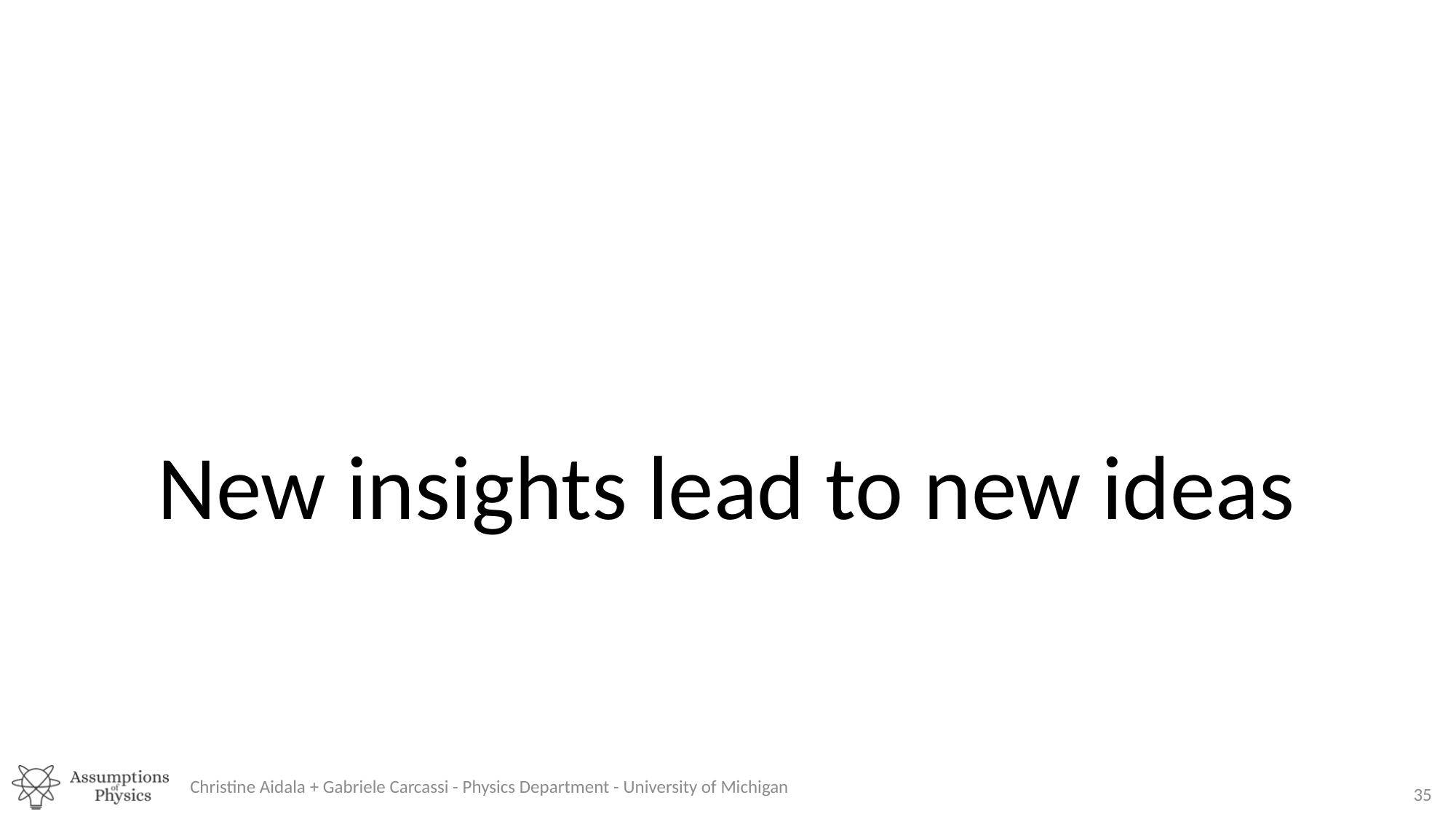

# New insights lead to new ideas

Christine Aidala + Gabriele Carcassi - Physics Department - University of Michigan
35